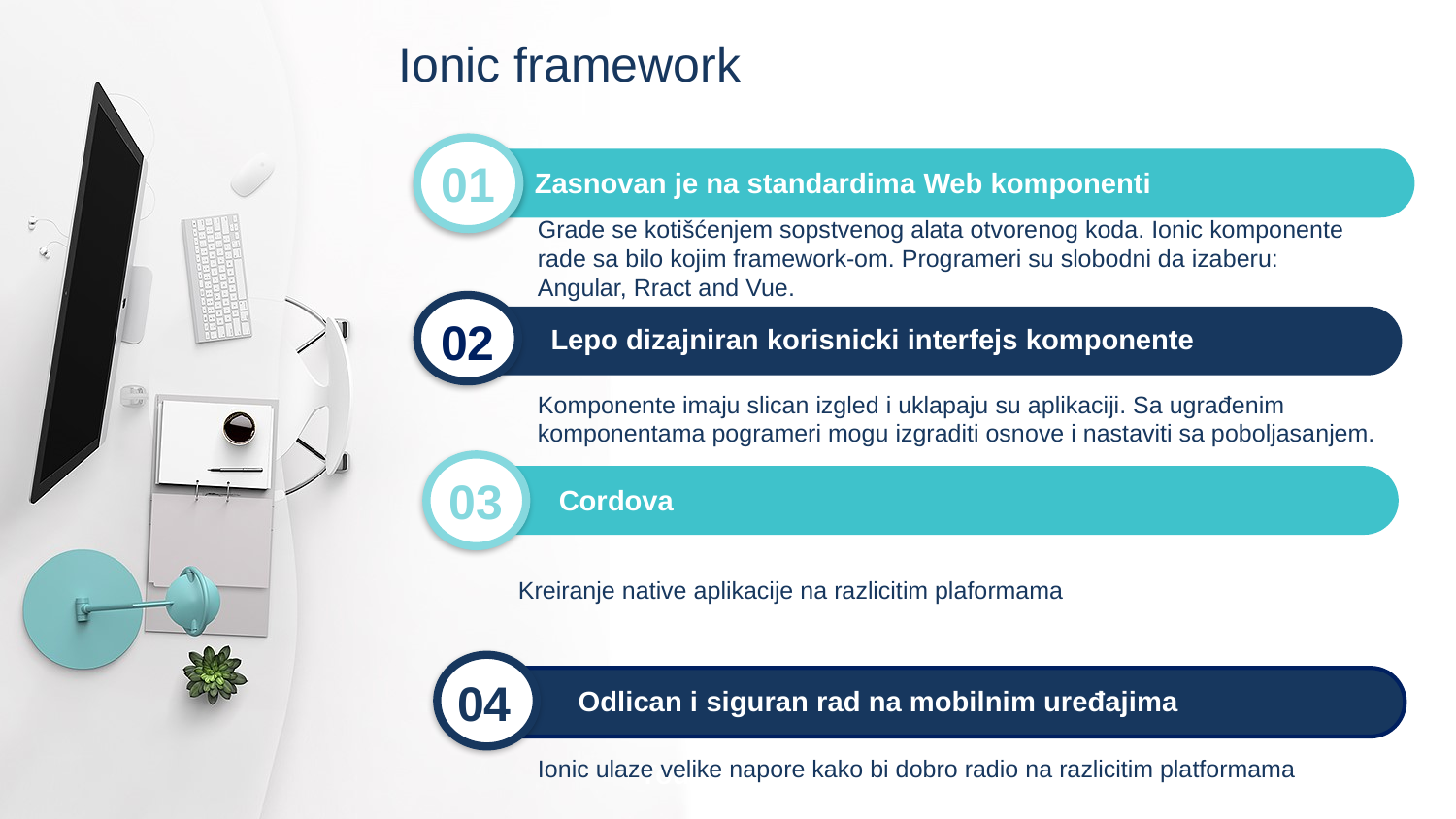

Ionic framework

01
Zasnovan je na standardima Web komponenti
Grade se kotišćenjem sopstvenog alata otvorenog koda. Ionic komponente rade sa bilo kojim framework-om. Programeri su slobodni da izaberu: Angular, Rract and Vue.

02
Lepo dizajniran korisnicki interfejs komponente
Komponente imaju slican izgled i uklapaju su aplikaciji. Sa ugrađenim komponentama pogrameri mogu izgraditi osnove i nastaviti sa poboljasanjem.

03
Cordova
Kreiranje native aplikacije na razlicitim plaformama

04
Odlican i siguran rad na mobilnim uređajima
Ionic ulaze velike napore kako bi dobro radio na razlicitim platformama
Your Text Here